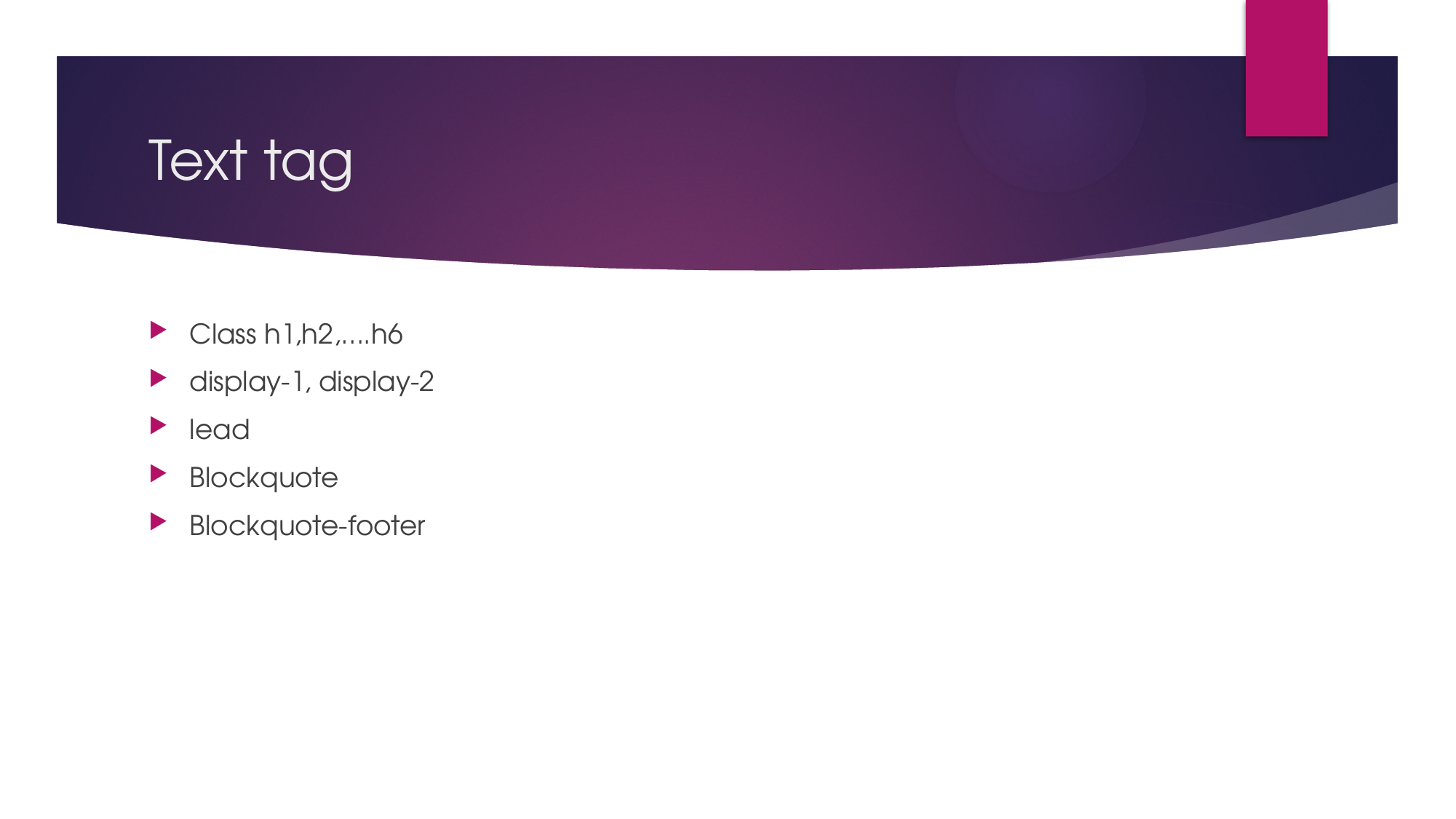

# Text tag
Class h1,h2,….h6
display-1, display-2
lead
Blockquote
Blockquote-footer